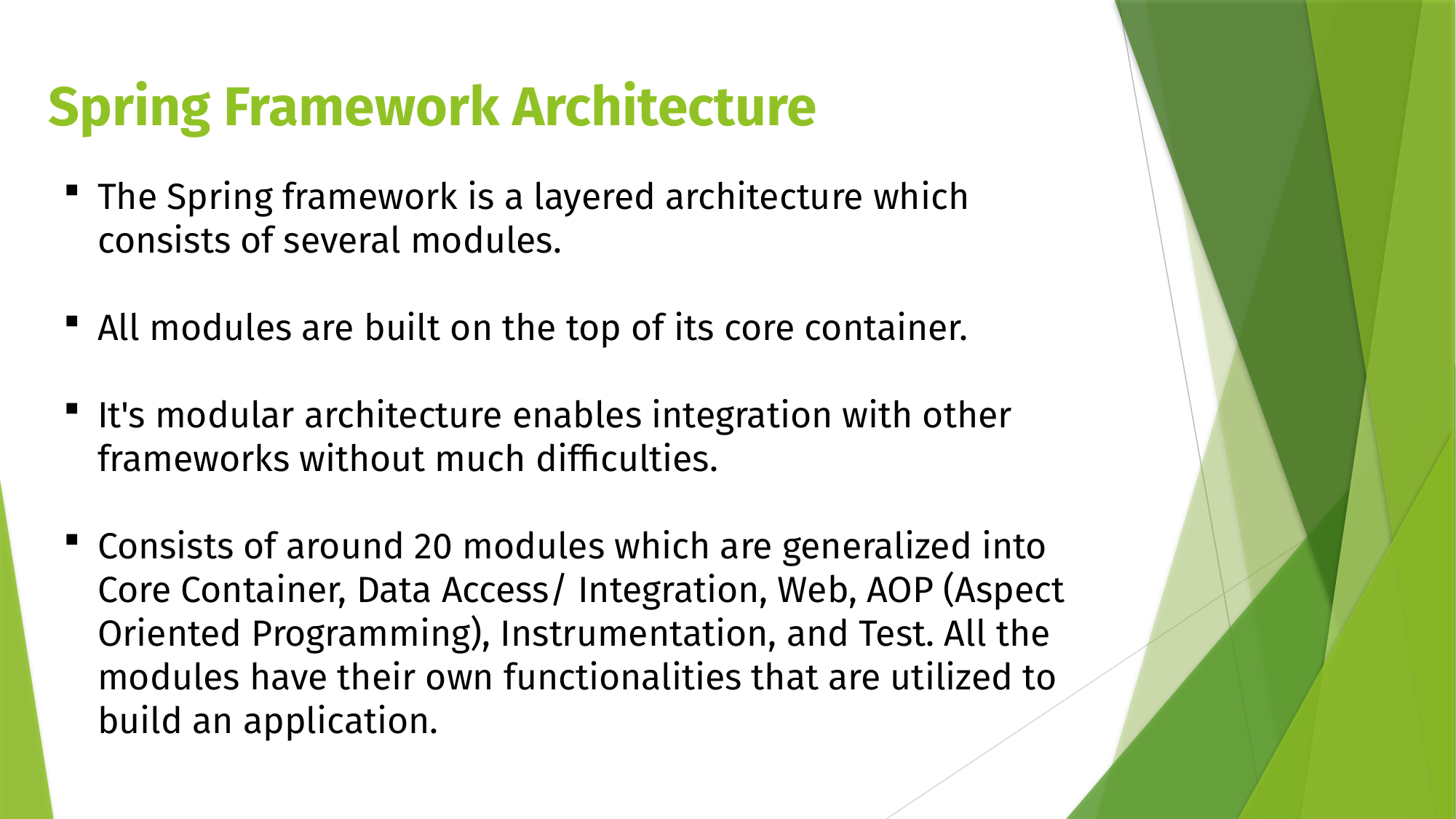

# Spring Framework Architecture
The Spring framework is a layered architecture which consists of several modules.

All modules are built on the top of its core container.

It's modular architecture enables integration with other frameworks without much difficulties.

Consists of around 20 modules which are generalized into Core Container, Data Access/ Integration, Web, AOP (Aspect Oriented Programming), Instrumentation, and Test. All the modules have their own functionalities that are utilized to build an application.